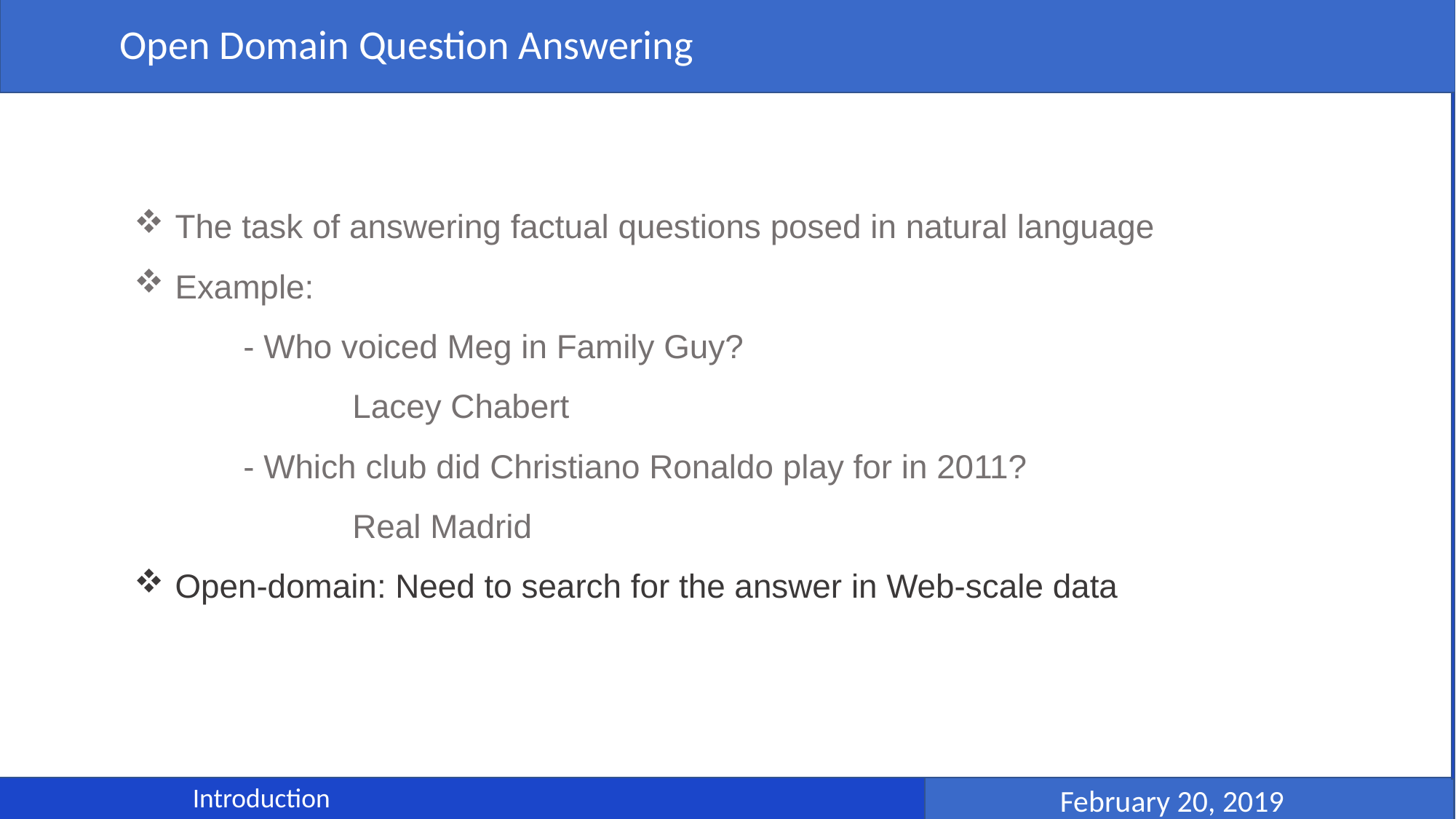

Open Domain Question Answering

       February 20, 2019

The task of answering factual questions posed in natural language
Example:
	- Who voiced Meg in Family Guy?
	 	Lacey Chabert
	- Which club did Christiano Ronaldo play for in 2011?
		Real Madrid
Open-domain: Need to search for the answer in Web-scale data

Introduction